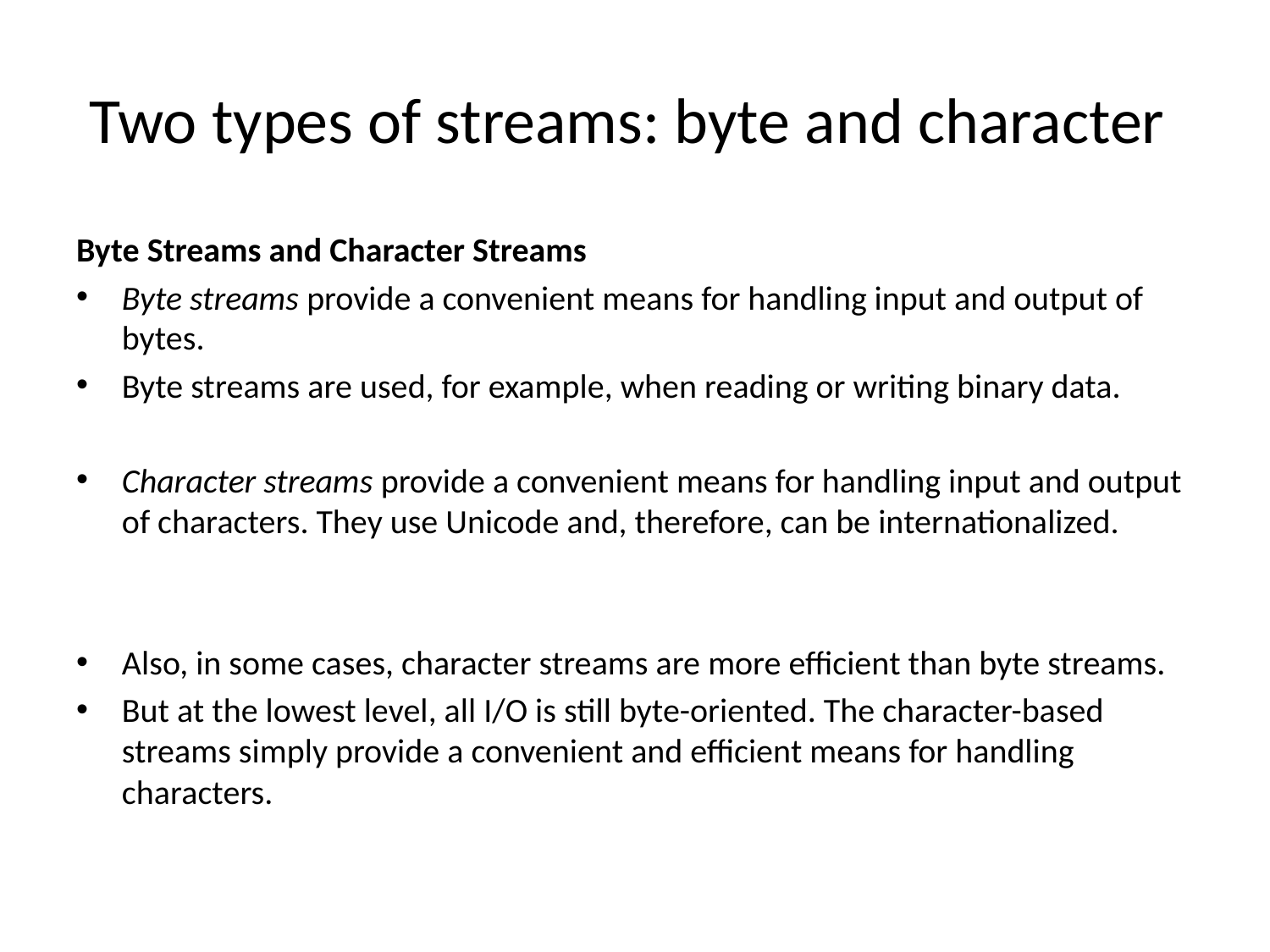

# Two types of streams: byte and character
Byte Streams and Character Streams
Byte streams provide a convenient means for handling input and output of bytes.
Byte streams are used, for example, when reading or writing binary data.

Character streams provide a convenient means for handling input and output of characters. They use Unicode and, therefore, can be internationalized.

Also, in some cases, character streams are more efficient than byte streams.
But at the lowest level, all I/O is still byte-oriented. The character-based streams simply provide a convenient and efficient means for handling characters.